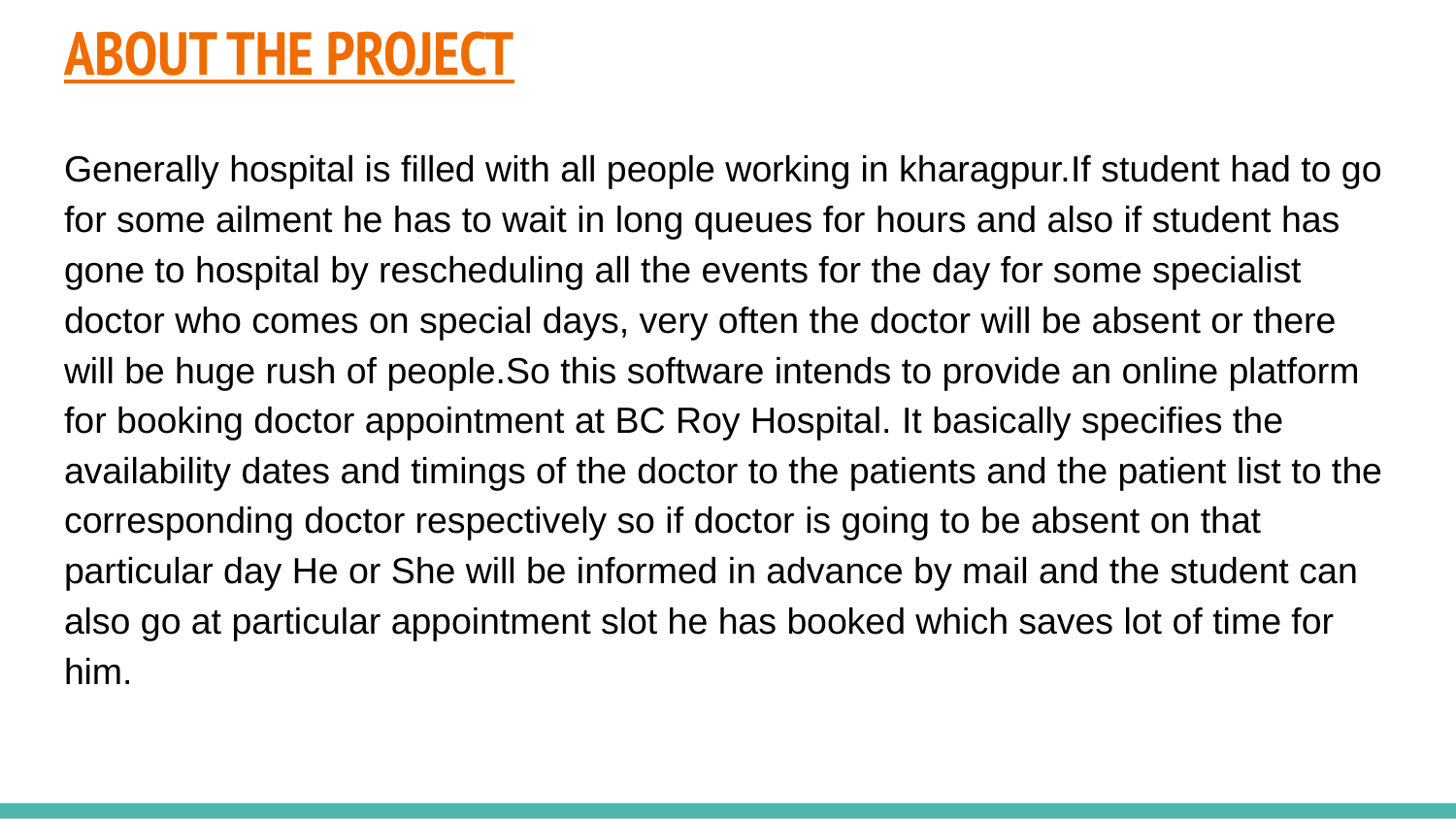

# ABOUT THE PROJECT

Generally hospital is filled with all people working in kharagpur.If student had to go for some ailment he has to wait in long queues for hours and also if student has gone to hospital by rescheduling all the events for the day for some specialist doctor who comes on special days, very often the doctor will be absent or there will be huge rush of people.So this software intends to provide an online platform for booking doctor appointment at BC Roy Hospital. It basically specifies the availability dates and timings of the doctor to the patients and the patient list to the corresponding doctor respectively so if doctor is going to be absent on that particular day He or She will be informed in advance by mail and the student can also go at particular appointment slot he has booked which saves lot of time for him.